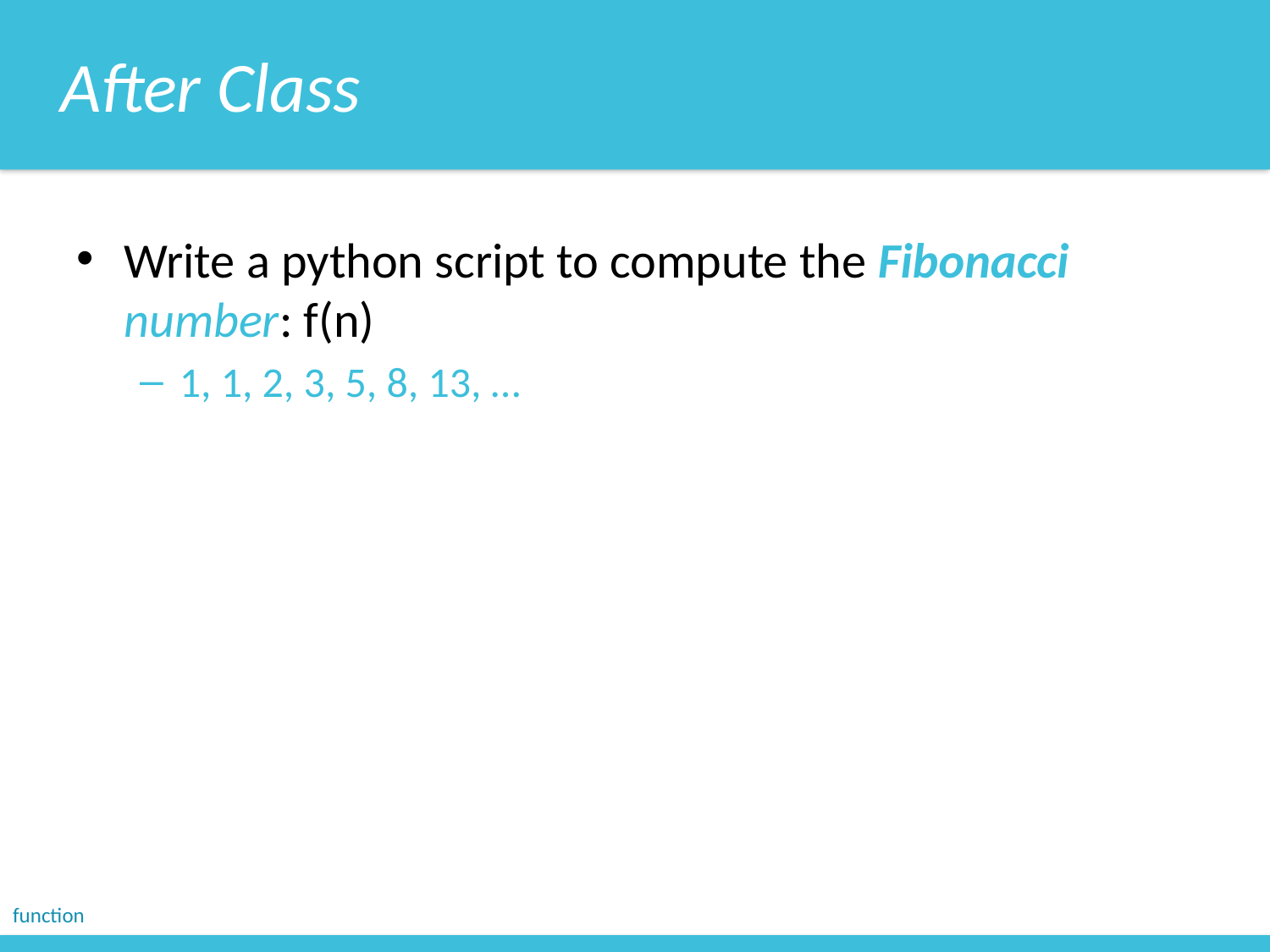

After Class
Write a python script to compute the Fibonacci number: f(n)
1, 1, 2, 3, 5, 8, 13, …

function